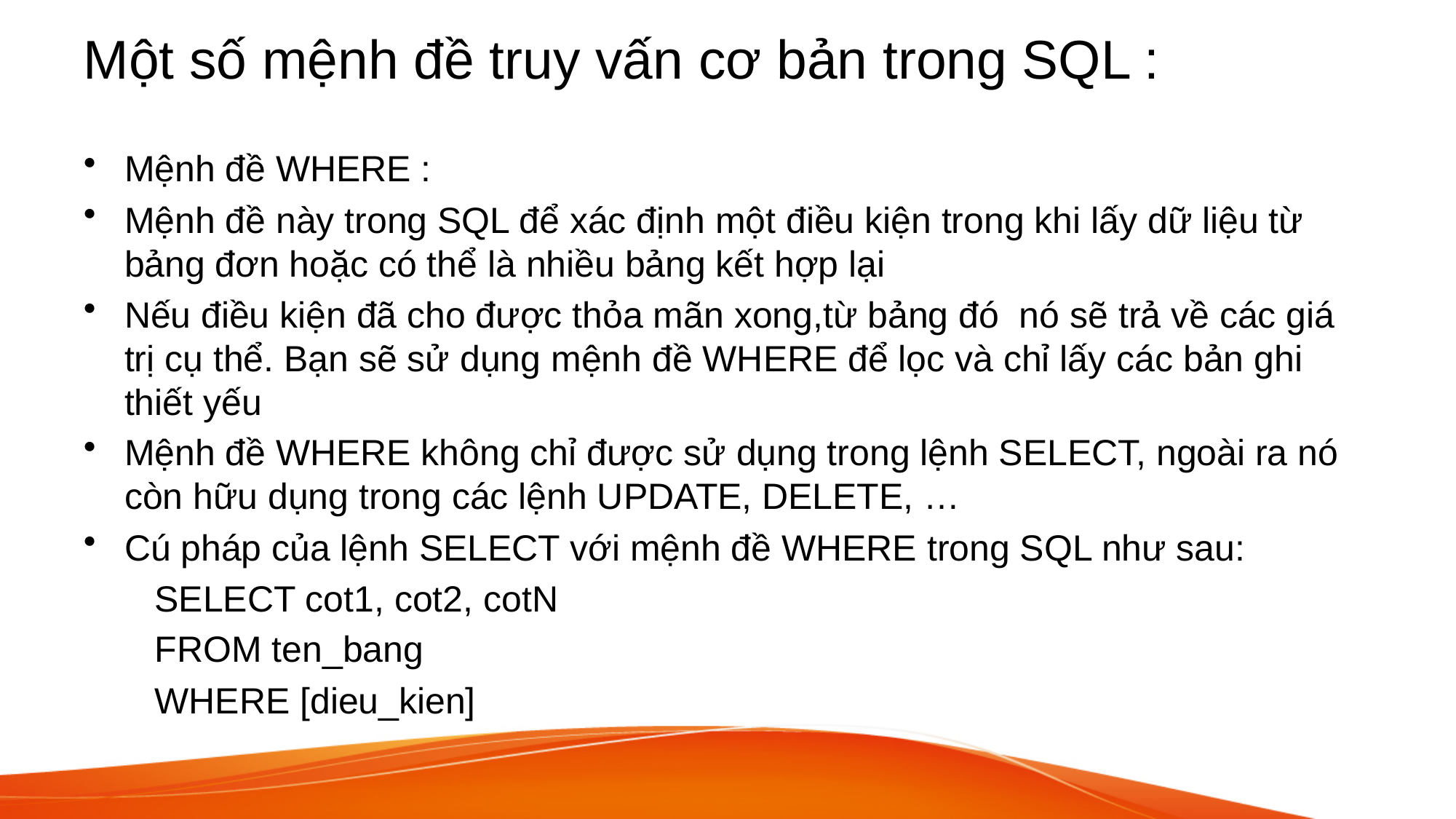

# Một số mệnh đề truy vấn cơ bản trong SQL :
Mệnh đề WHERE :
Mệnh đề này trong SQL để xác định một điều kiện trong khi lấy dữ liệu từ bảng đơn hoặc có thể là nhiều bảng kết hợp lại
Nếu điều kiện đã cho được thỏa mãn xong,từ bảng đó  nó sẽ trả về các giá trị cụ thể. Bạn sẽ sử dụng mệnh đề WHERE để lọc và chỉ lấy các bản ghi thiết yếu
Mệnh đề WHERE không chỉ được sử dụng trong lệnh SELECT, ngoài ra nó còn hữu dụng trong các lệnh UPDATE, DELETE, …
Cú pháp của lệnh SELECT với mệnh đề WHERE trong SQL như sau:
       SELECT cot1, cot2, cotN
       FROM ten_bang
       WHERE [dieu_kien]